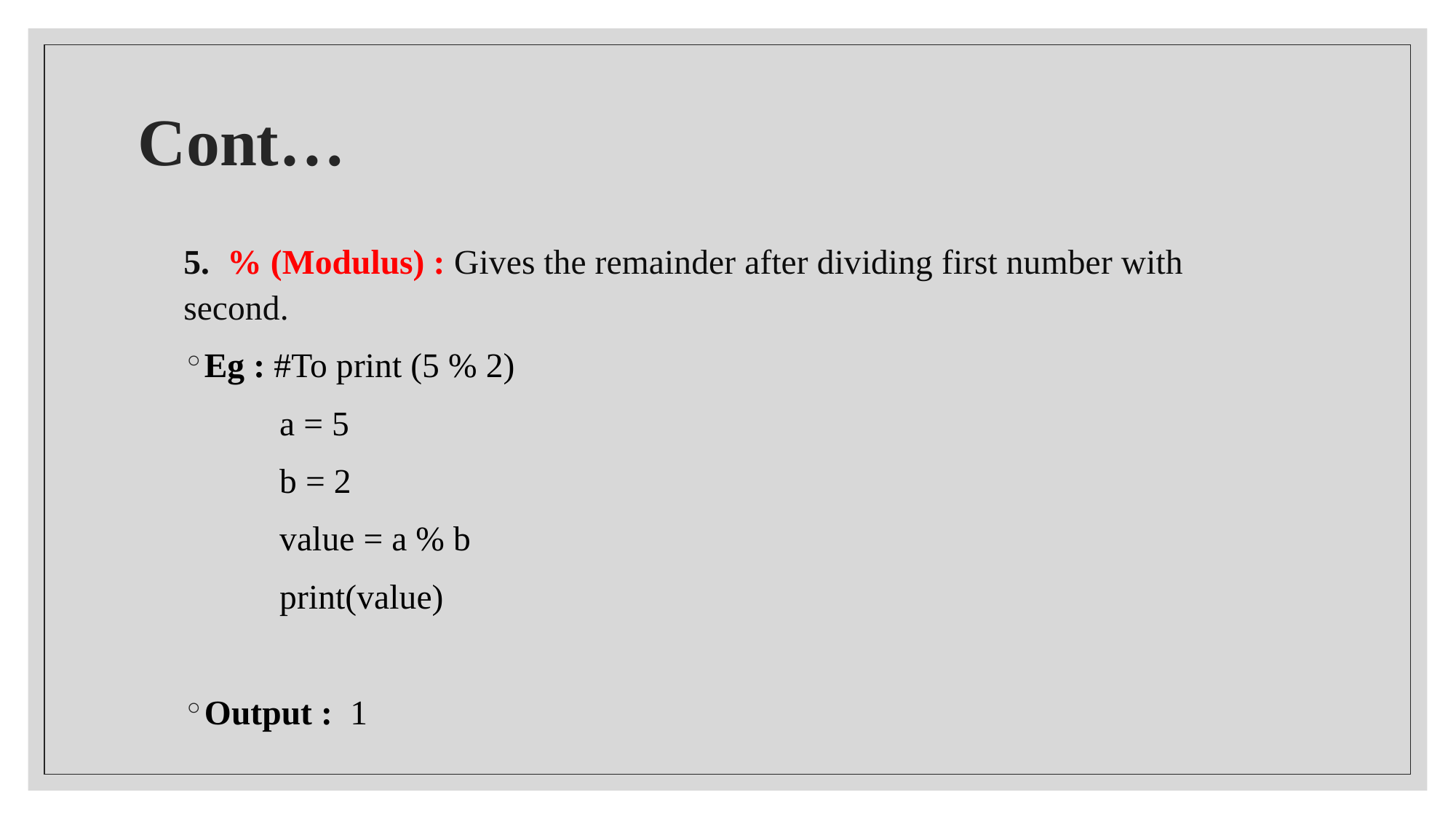

# Cont…
5.  % (Modulus) : Gives the remainder after dividing first number with second.
Eg : #To print (5 % 2)
	a = 5
	b = 2
	value = a % b
	print(value)

Output :  1